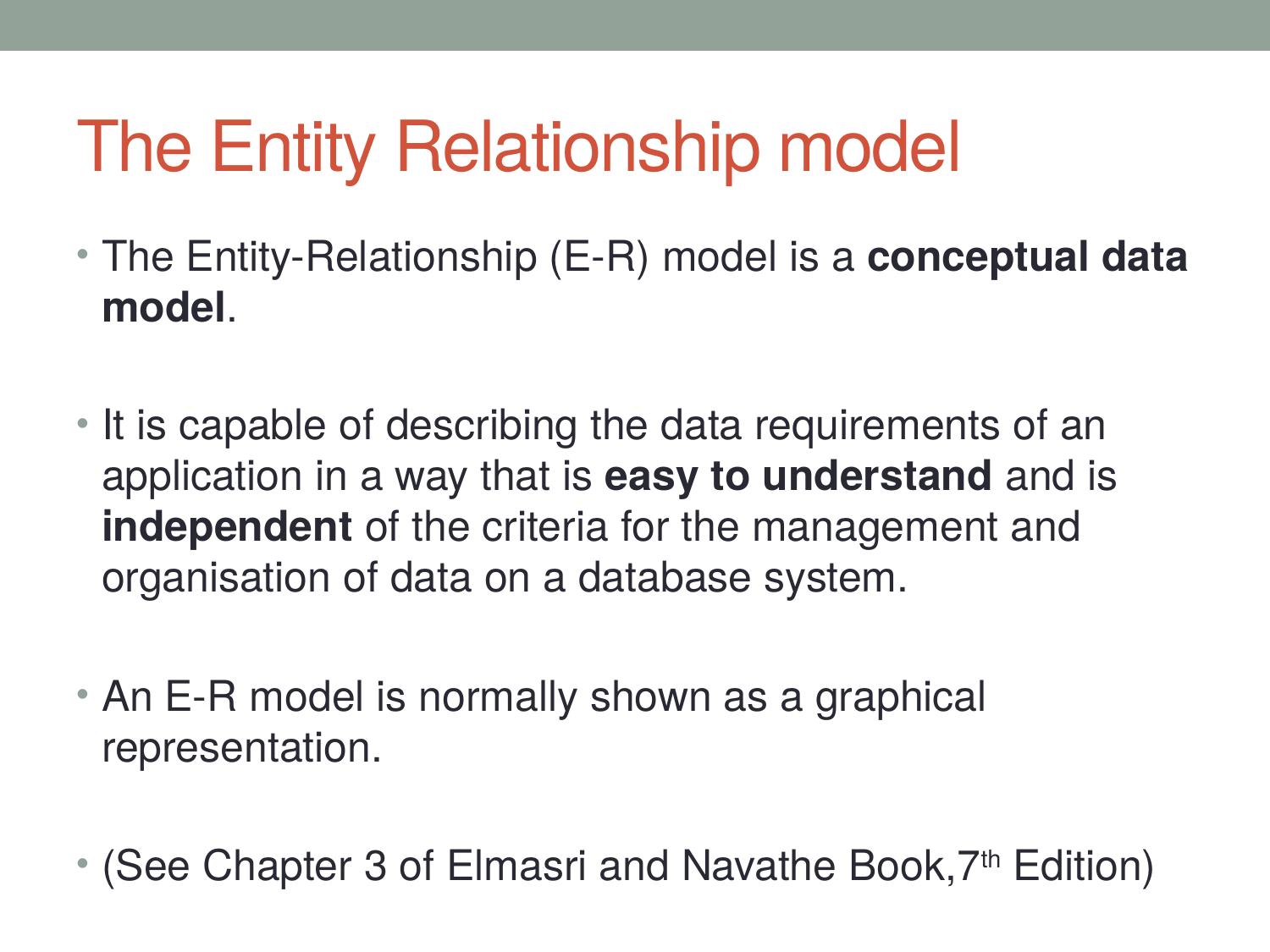

# The Entity Relationship model
The Entity-Relationship (E-R) model is a conceptual data model.

It is capable of describing the data requirements of an application in a way that is easy to understand and is independent of the criteria for the management and organisation of data on a database system.

An E-R model is normally shown as a graphical representation.

(See Chapter 3 of Elmasri and Navathe Book,7th Edition)